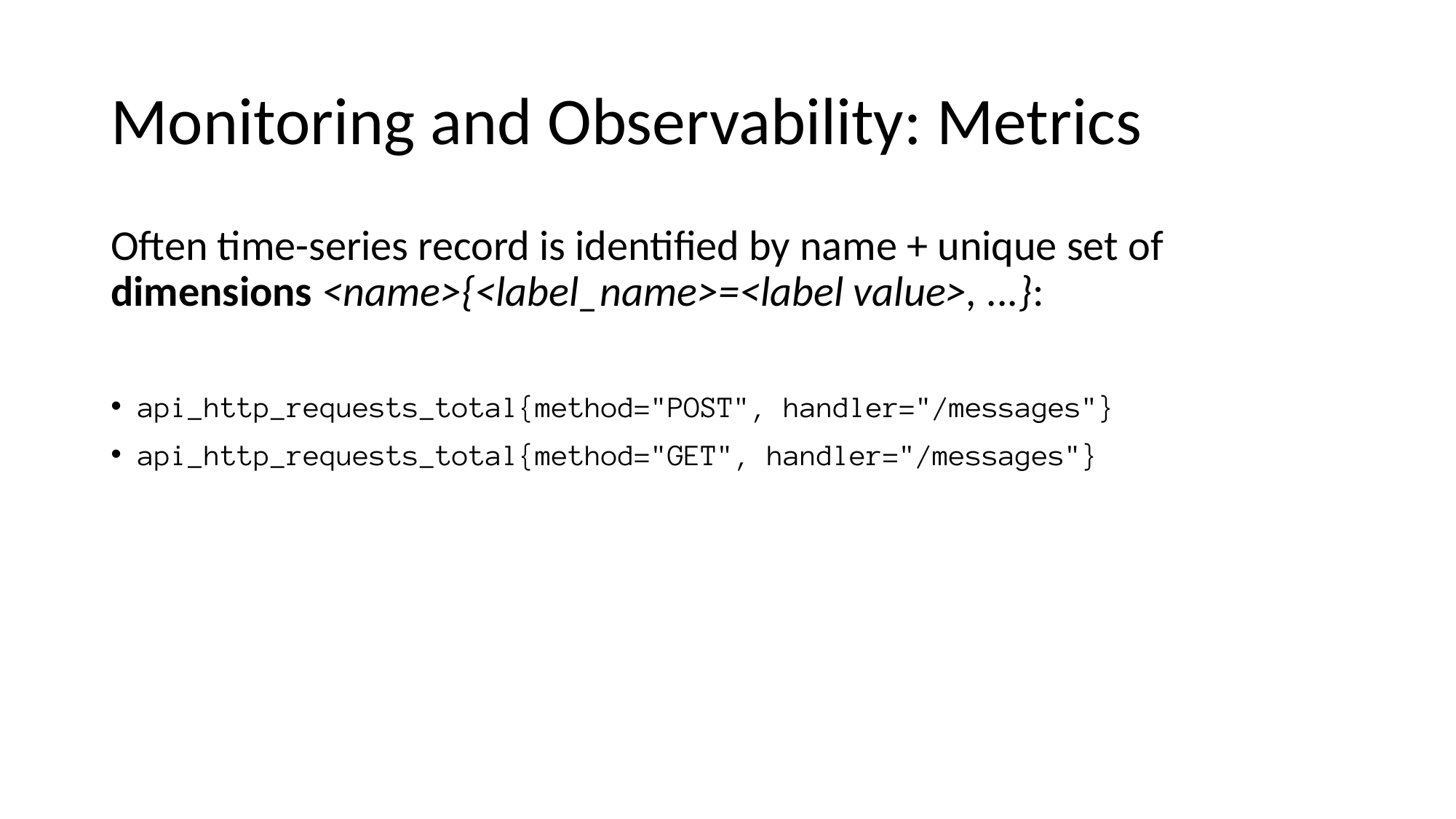

# Monitoring and Observability: Metrics
Often time-series record is identified by name + unique set of dimensions <name>{<label_name>=<label value>, ...}:

api_http_requests_total{method="POST", handler="/messages"}
api_http_requests_total{method="GET", handler="/messages"}